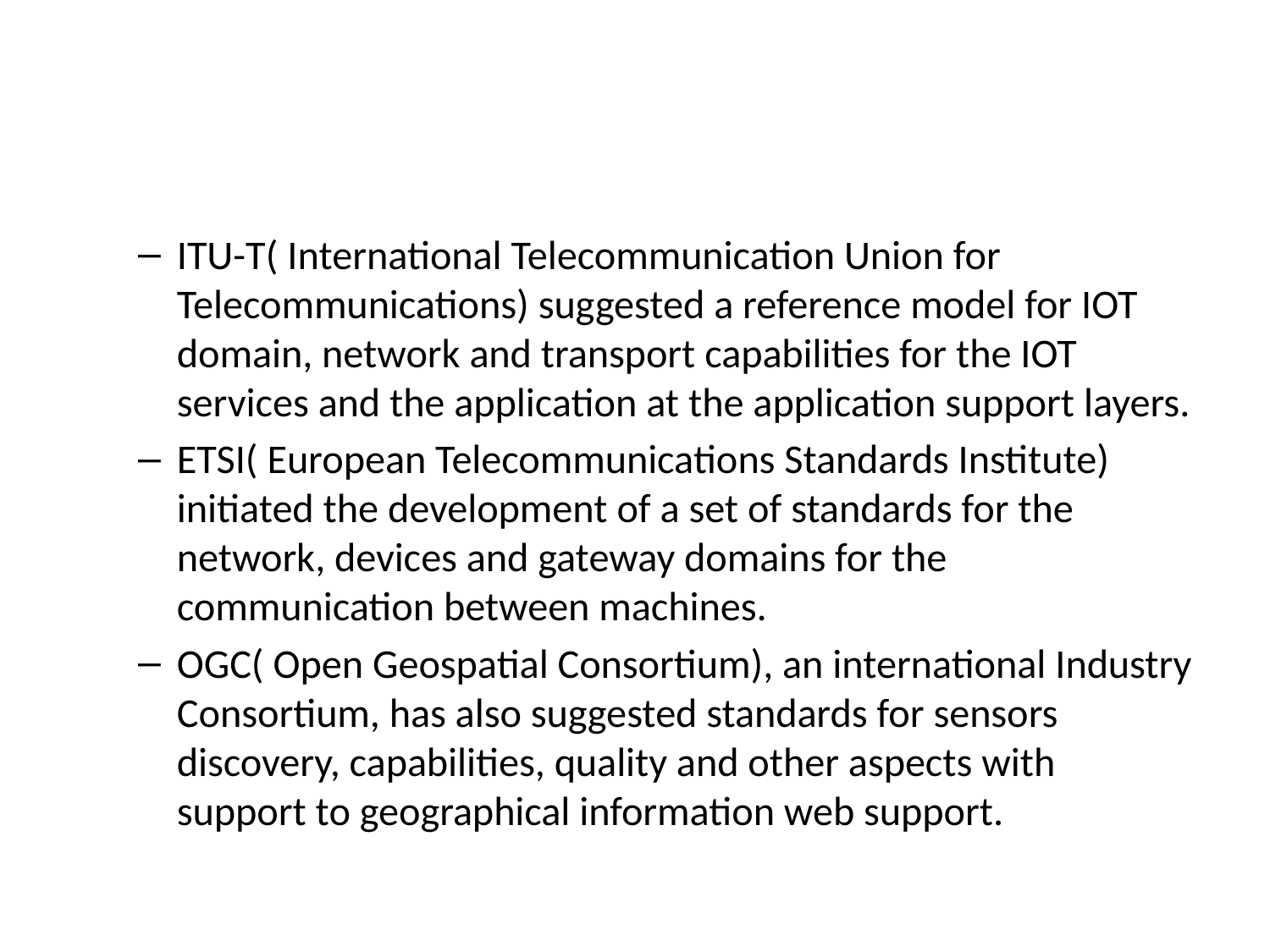

#
ITU-T( International Telecommunication Union for Telecommunications) suggested a reference model for IOT domain, network and transport capabilities for the IOT services and the application at the application support layers.
ETSI( European Telecommunications Standards Institute) initiated the development of a set of standards for the network, devices and gateway domains for the communication between machines.
OGC( Open Geospatial Consortium), an international Industry Consortium, has also suggested standards for sensors discovery, capabilities, quality and other aspects with support to geographical information web support.